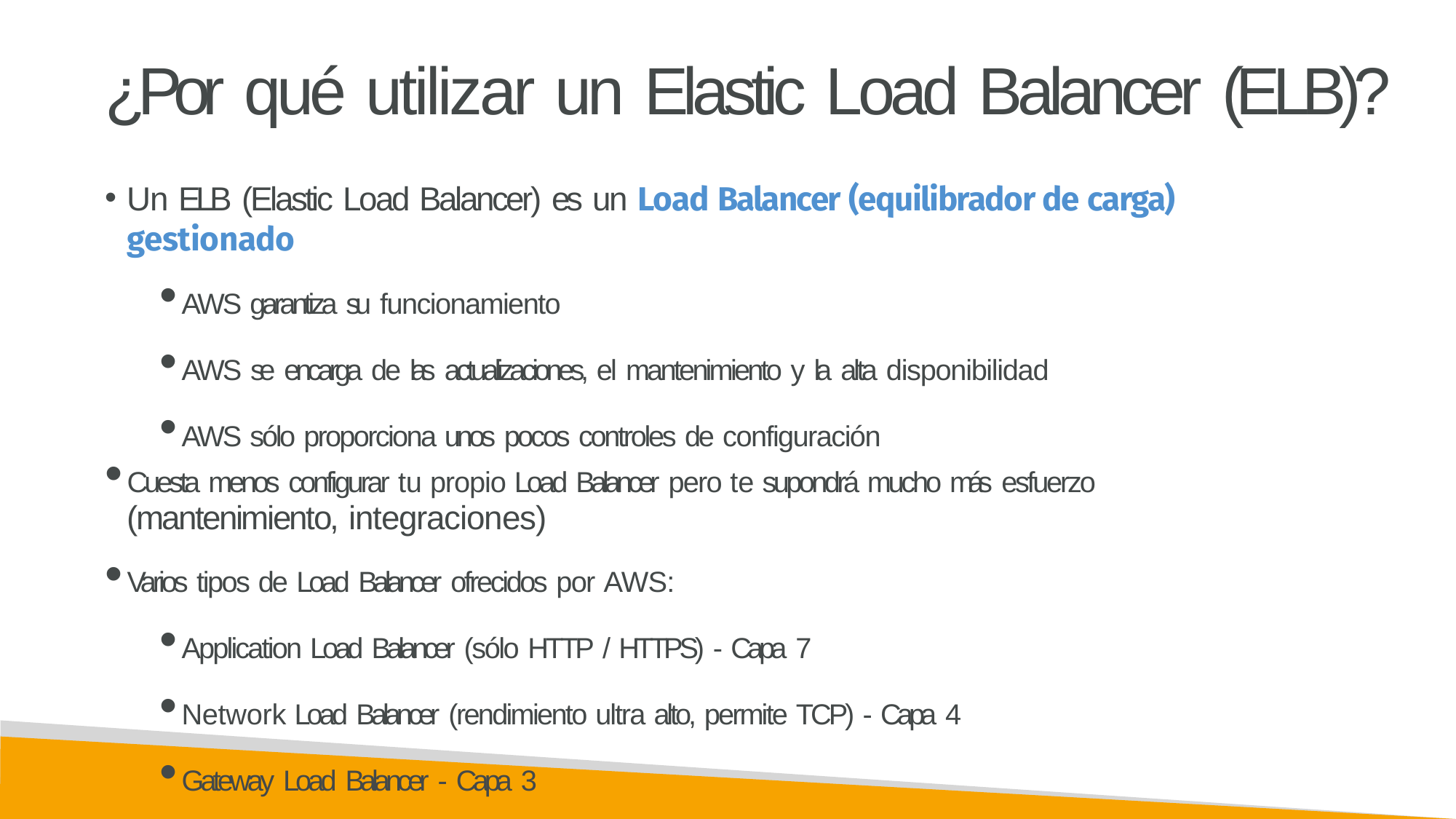

# ¿Por qué utilizar un Elastic Load Balancer (ELB)?
Un ELB (Elastic Load Balancer) es un Load Balancer (equilibrador de carga) gestionado
AWS garantiza su funcionamiento
AWS se encarga de las actualizaciones, el mantenimiento y la alta disponibilidad
AWS sólo proporciona unos pocos controles de configuración
Cuesta menos configurar tu propio Load Balancer pero te supondrá mucho más esfuerzo (mantenimiento, integraciones)
Varios tipos de Load Balancer ofrecidos por AWS:
Application Load Balancer (sólo HTTP / HTTPS) - Capa 7
Network Load Balancer (rendimiento ultra alto, permite TCP) - Capa 4
Gateway Load Balancer - Capa 3
Classic Load Balancer (retirado en 2023) - Capa 4 y 7